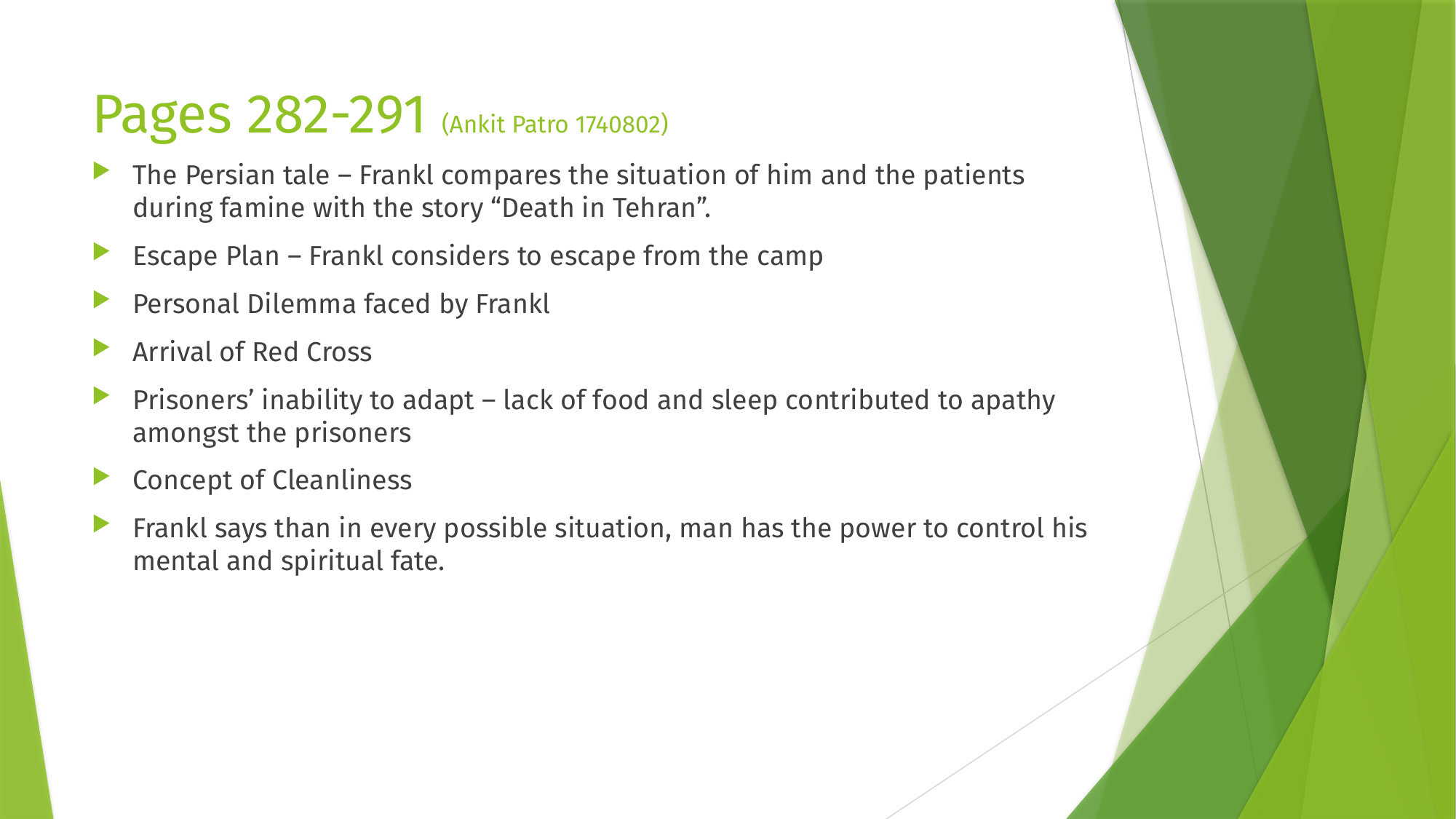

# Pages 282-291 (Ankit Patro 1740802)
The Persian tale – Frankl compares the situation of him and the patients during famine with the story “Death in Tehran”.
Escape Plan – Frankl considers to escape from the camp
Personal Dilemma faced by Frankl
Arrival of Red Cross
Prisoners’ inability to adapt – lack of food and sleep contributed to apathy amongst the prisoners
Concept of Cleanliness
Frankl says than in every possible situation, man has the power to control his mental and spiritual fate.